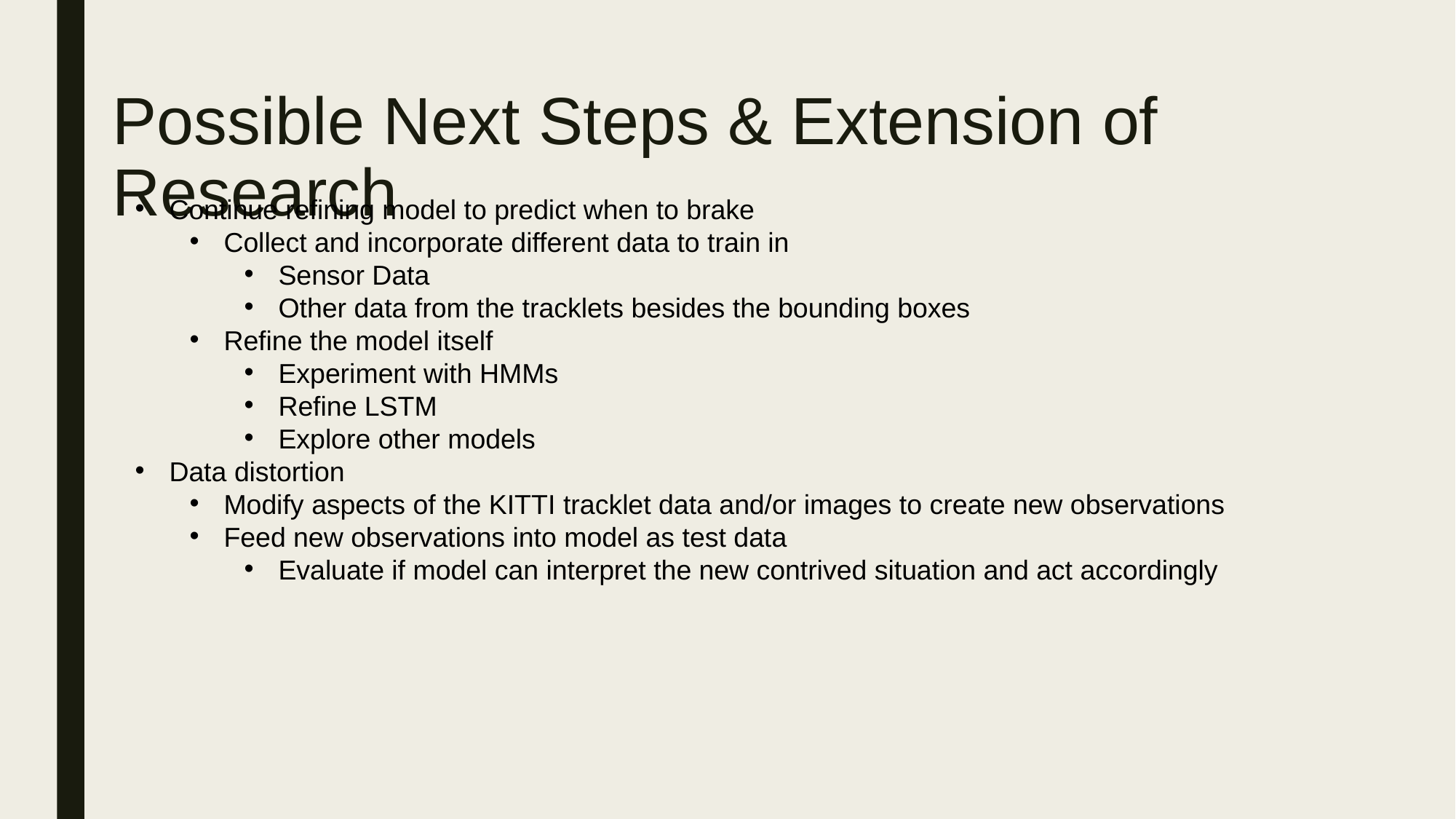

# Possible Next Steps & Extension of Research
Continue refining model to predict when to brake
Collect and incorporate different data to train in
Sensor Data
Other data from the tracklets besides the bounding boxes
Refine the model itself
Experiment with HMMs
Refine LSTM
Explore other models
Data distortion
Modify aspects of the KITTI tracklet data and/or images to create new observations
Feed new observations into model as test data
Evaluate if model can interpret the new contrived situation and act accordingly